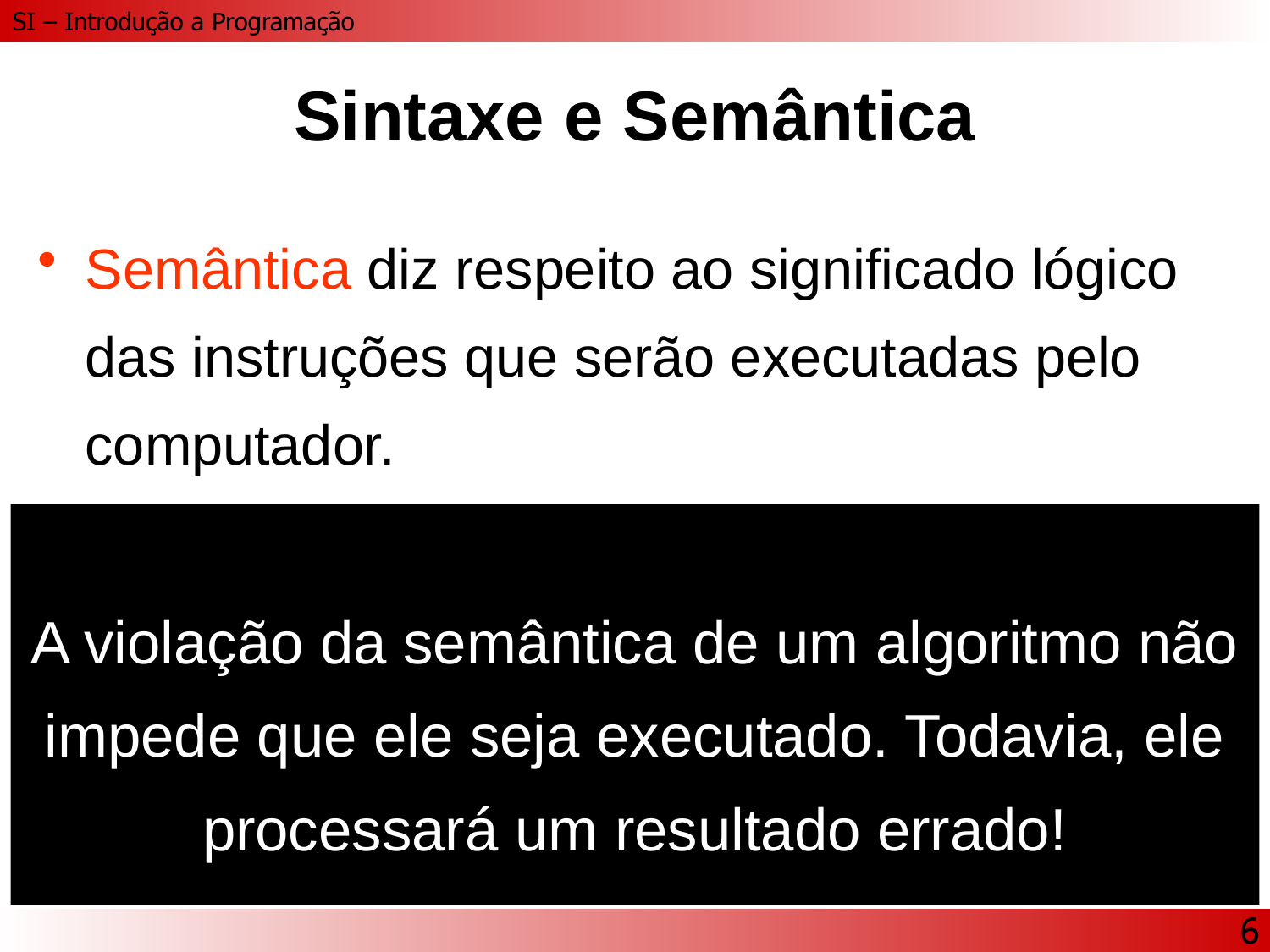

# Sintaxe e Semântica
Semântica diz respeito ao significado lógico das instruções que serão executadas pelo computador.
Conjunto de regras que especificam o “significado” de qualquer programa, sintaticamente válido.

A violação da semântica de um algoritmo não impede que ele seja executado. Todavia, ele processará um resultado errado!

6